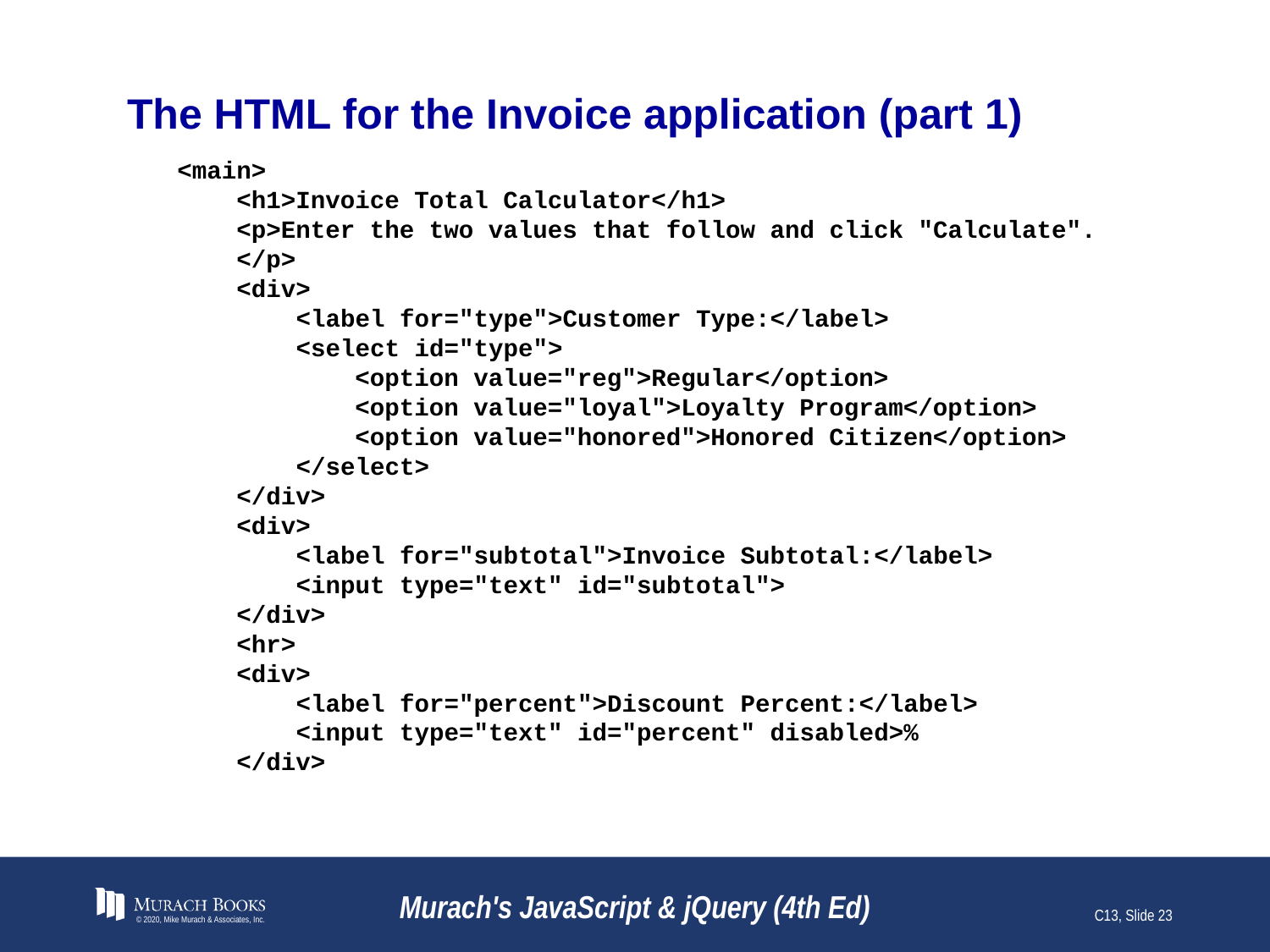

# The HTML for the Invoice application (part 1)
<main>
    <h1>Invoice Total Calculator</h1>
    <p>Enter the two values that follow and click "Calculate".
    </p>
    <div>
        <label for="type">Customer Type:</label>
        <select id="type">
            <option value="reg">Regular</option>
            <option value="loyal">Loyalty Program</option>
            <option value="honored">Honored Citizen</option>
        </select>
    </div>
    <div>
        <label for="subtotal">Invoice Subtotal:</label>
        <input type="text" id="subtotal">
    </div>
    <hr>
    <div>
        <label for="percent">Discount Percent:</label>
        <input type="text" id="percent" disabled>%
    </div>

© 2020, Mike Murach & Associates, Inc.
Murach's JavaScript & jQuery (4th Ed)

C13, Slide 23